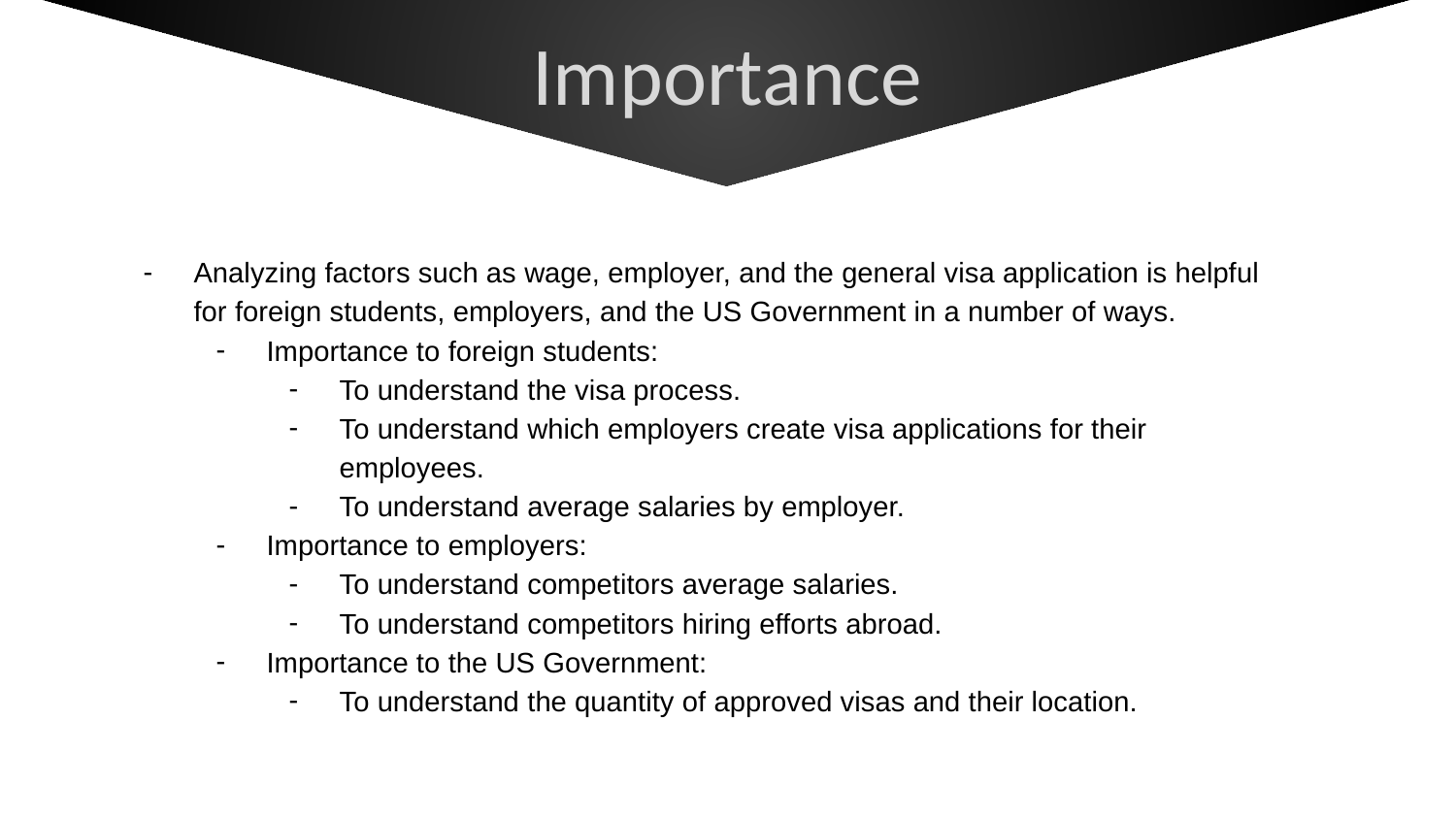

Importance
Analyzing factors such as wage, employer, and the general visa application is helpful for foreign students, employers, and the US Government in a number of ways.
Importance to foreign students:
To understand the visa process.
To understand which employers create visa applications for their employees.
To understand average salaries by employer.
Importance to employers:
To understand competitors average salaries.
To understand competitors hiring efforts abroad.
Importance to the US Government:
To understand the quantity of approved visas and their location.